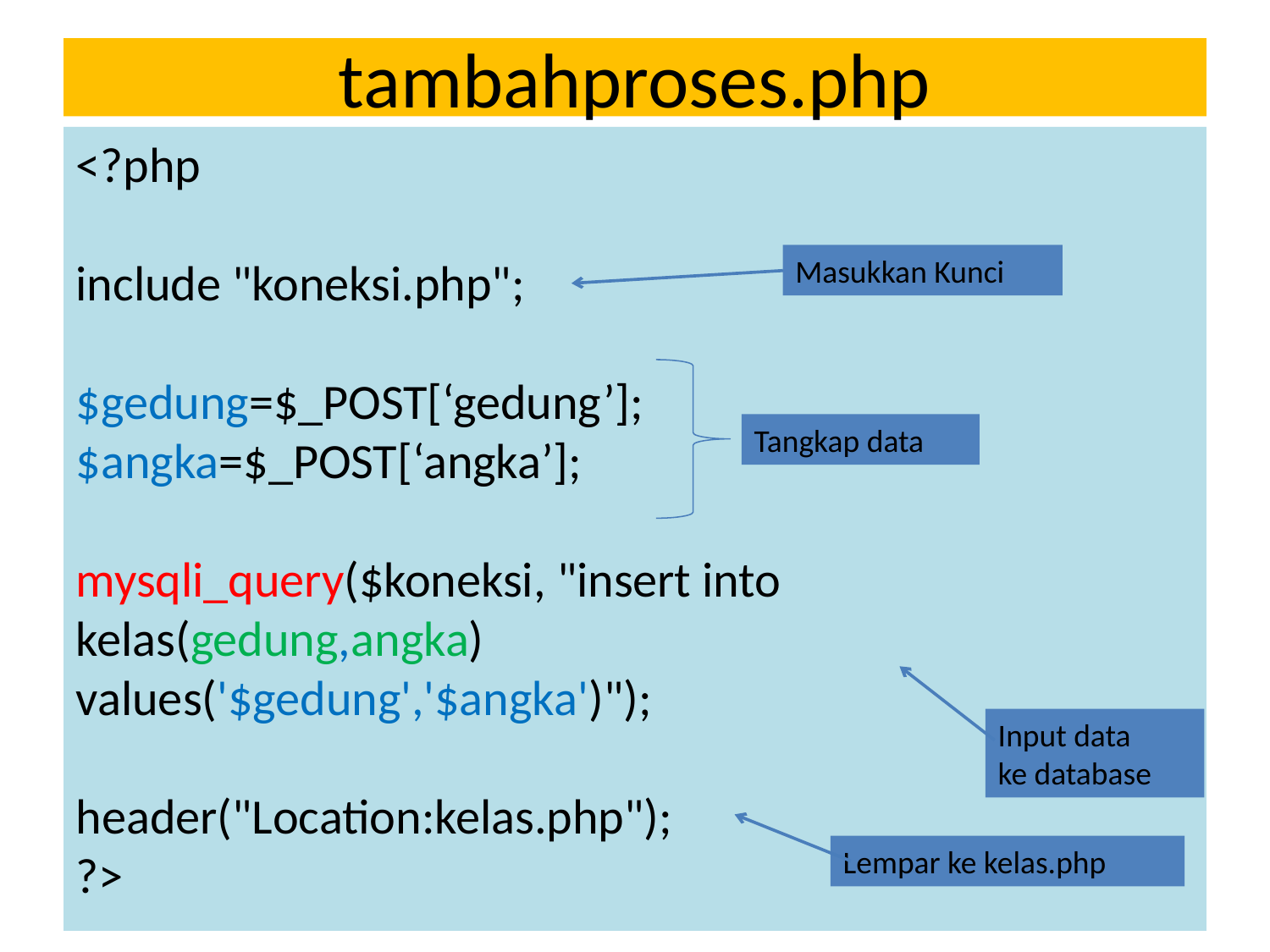

tambahproses.php
<?php

include "koneksi.php";

$gedung=$_POST[‘gedung’];
$angka=$_POST[‘angka’];

mysqli_query($koneksi, "insert into 	kelas(gedung,angka)         	values('$gedung','$angka')");

header("Location:kelas.php");
?>
Masukkan Kunci

Tangkap data

Input data
ke database

Lempar ke kelas.php